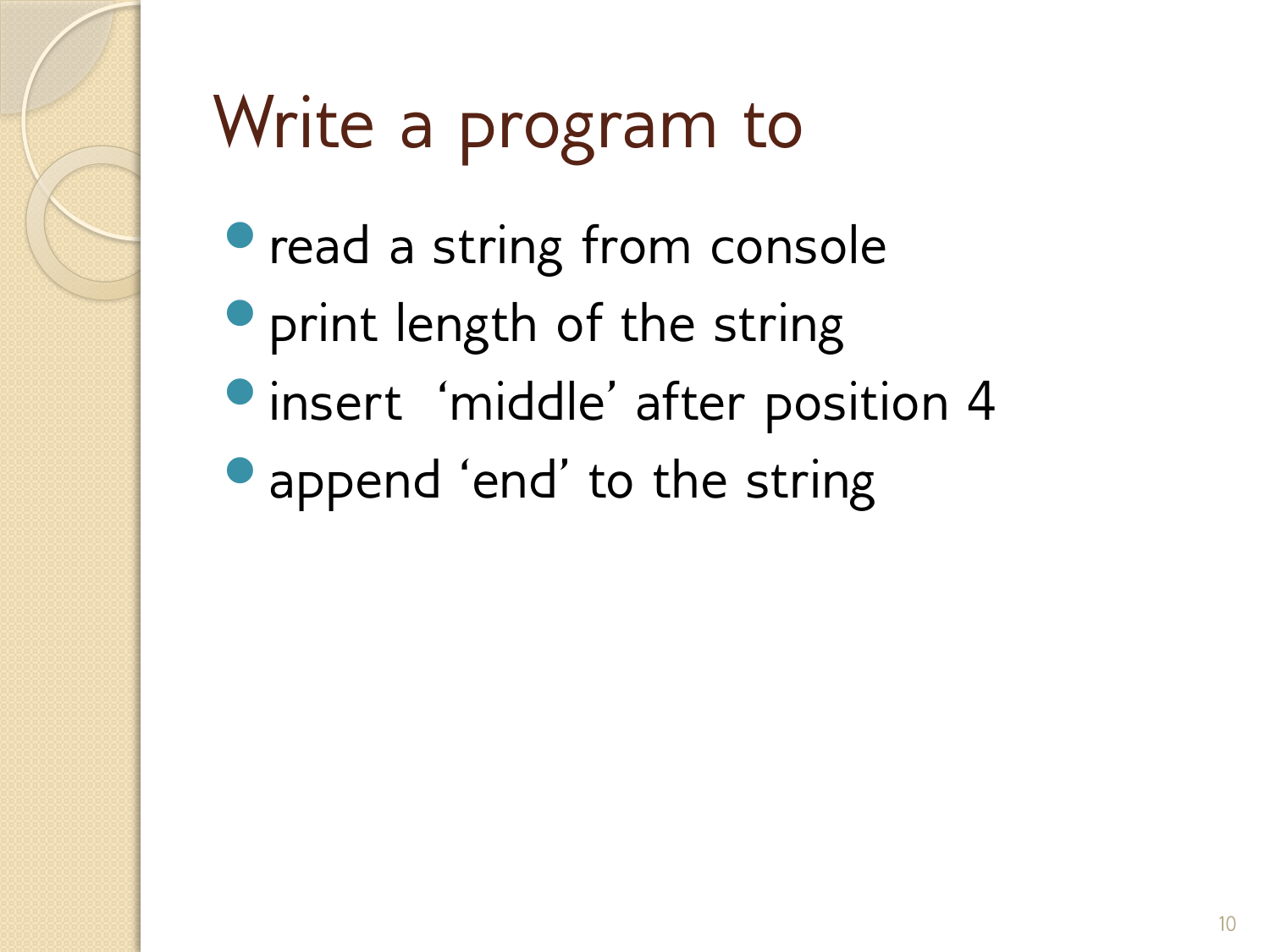

# Write a program to
read a string from console
print length of the string
insert  ‘middle’ after position 4
append ‘end’ to the string
10